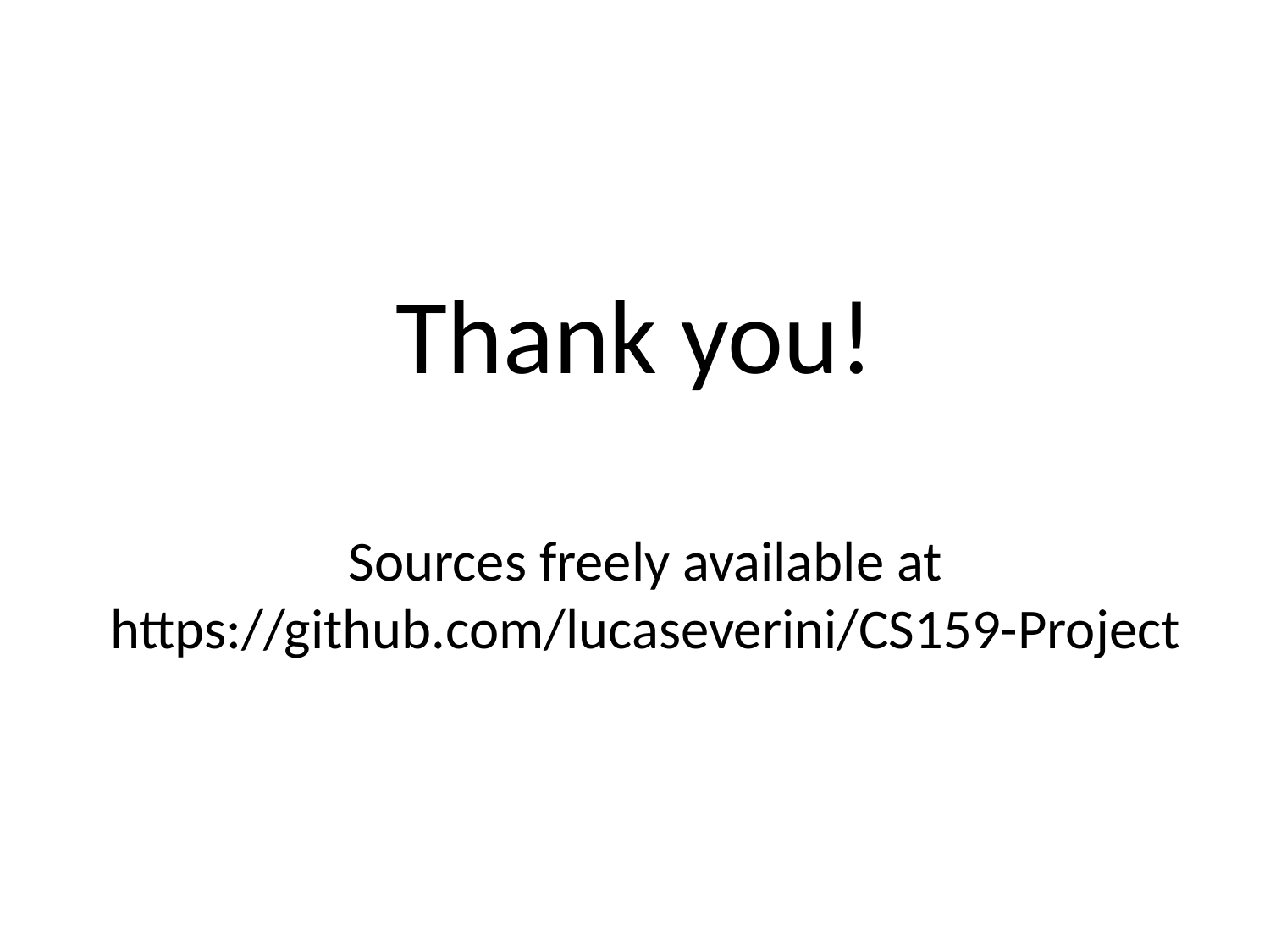

# Thank you!
Sources freely available at
https://github.com/lucaseverini/CS159-Project